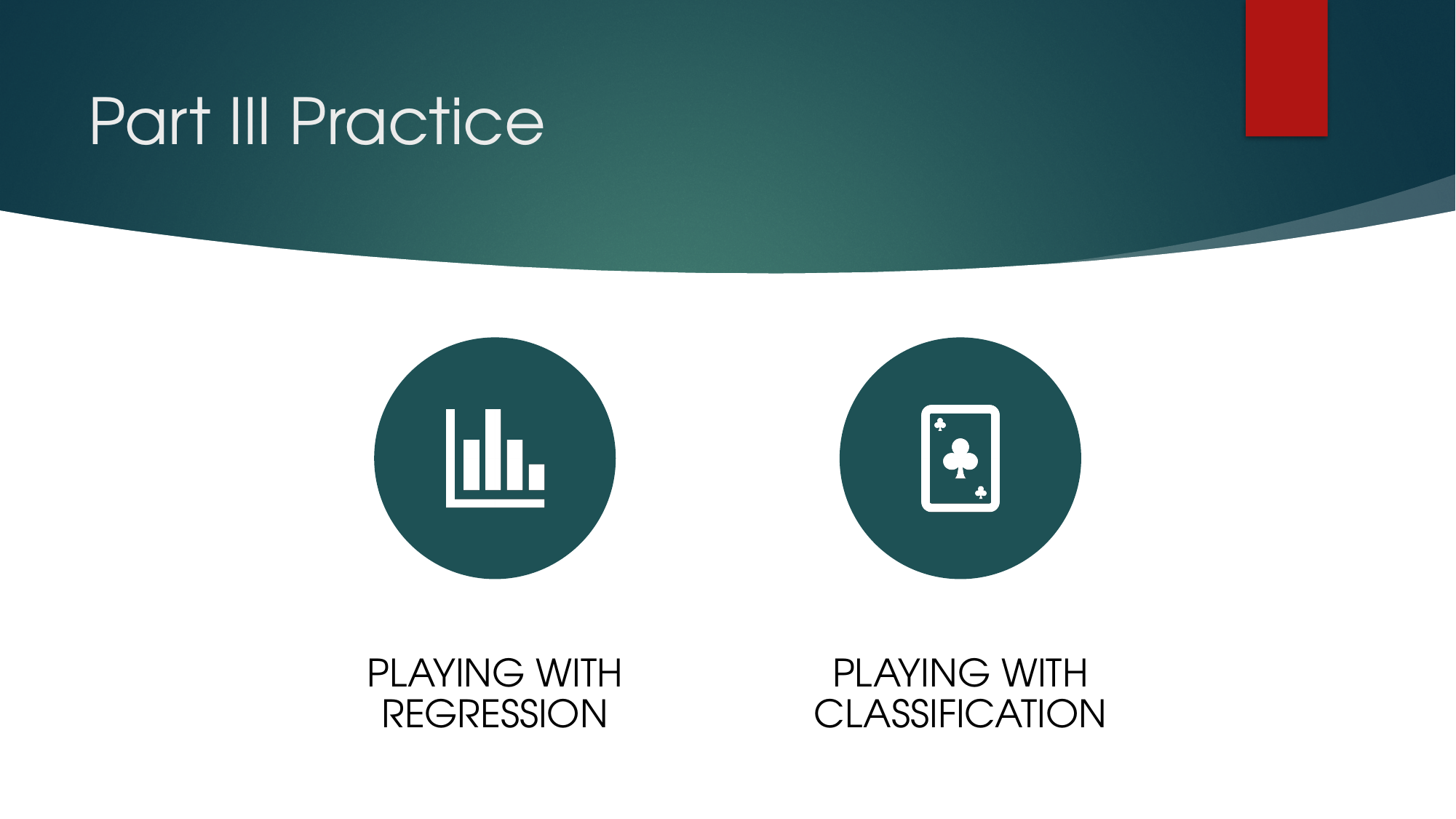

# Part III Practice

Playing with Regression
Playing with classification